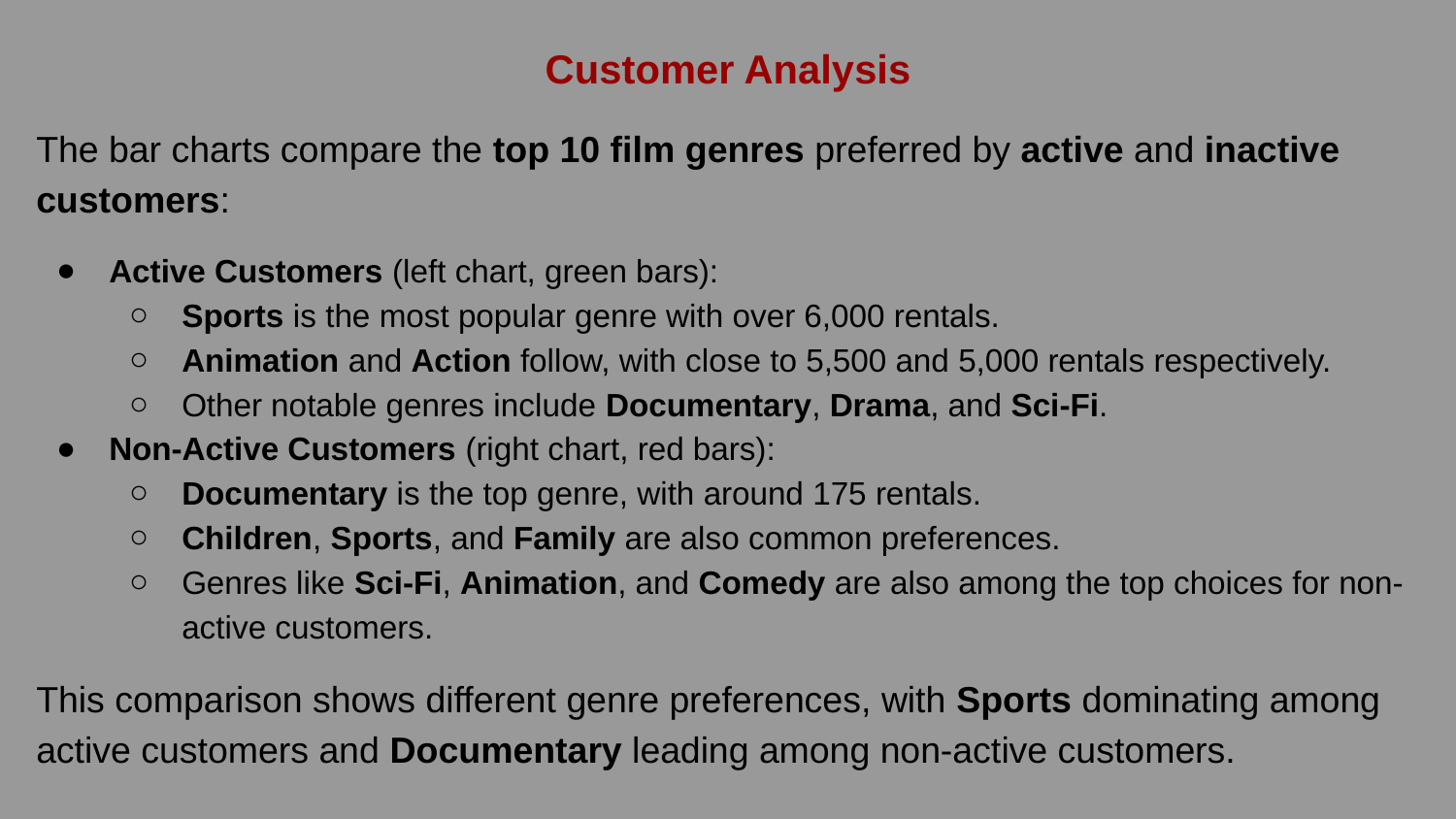

Customer Analysis
The bar charts compare the top 10 film genres preferred by active and inactive customers:
Active Customers (left chart, green bars):
Sports is the most popular genre with over 6,000 rentals.
Animation and Action follow, with close to 5,500 and 5,000 rentals respectively.
Other notable genres include Documentary, Drama, and Sci-Fi.
Non-Active Customers (right chart, red bars):
Documentary is the top genre, with around 175 rentals.
Children, Sports, and Family are also common preferences.
Genres like Sci-Fi, Animation, and Comedy are also among the top choices for non-active customers.
This comparison shows different genre preferences, with Sports dominating among active customers and Documentary leading among non-active customers.